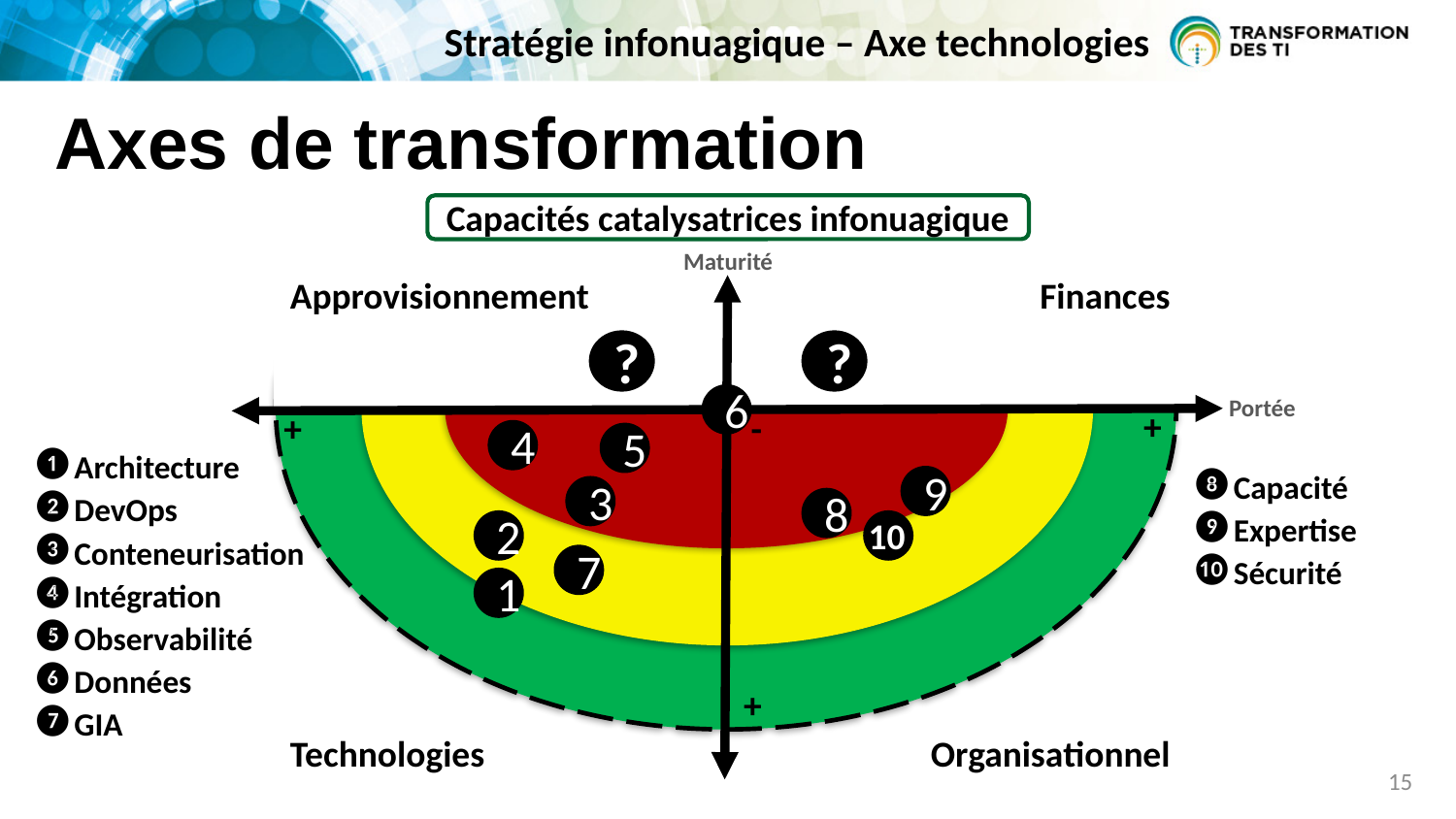

Stratégie infonuagique – Axe technologies
Capa

# Axes de transformation

Capacités catalysatrices infonuagique
Maturité
Portée
+
+
-
+
Approvisionnement
Finances
Technologies
Organisationnel

?
?
6
4
5
Architecture
DevOps
Conteneurisation
Intégration
Observabilité
Données
GIA
Capacité
Expertise
Sécurité
9
3
8
10

2
7
1
15